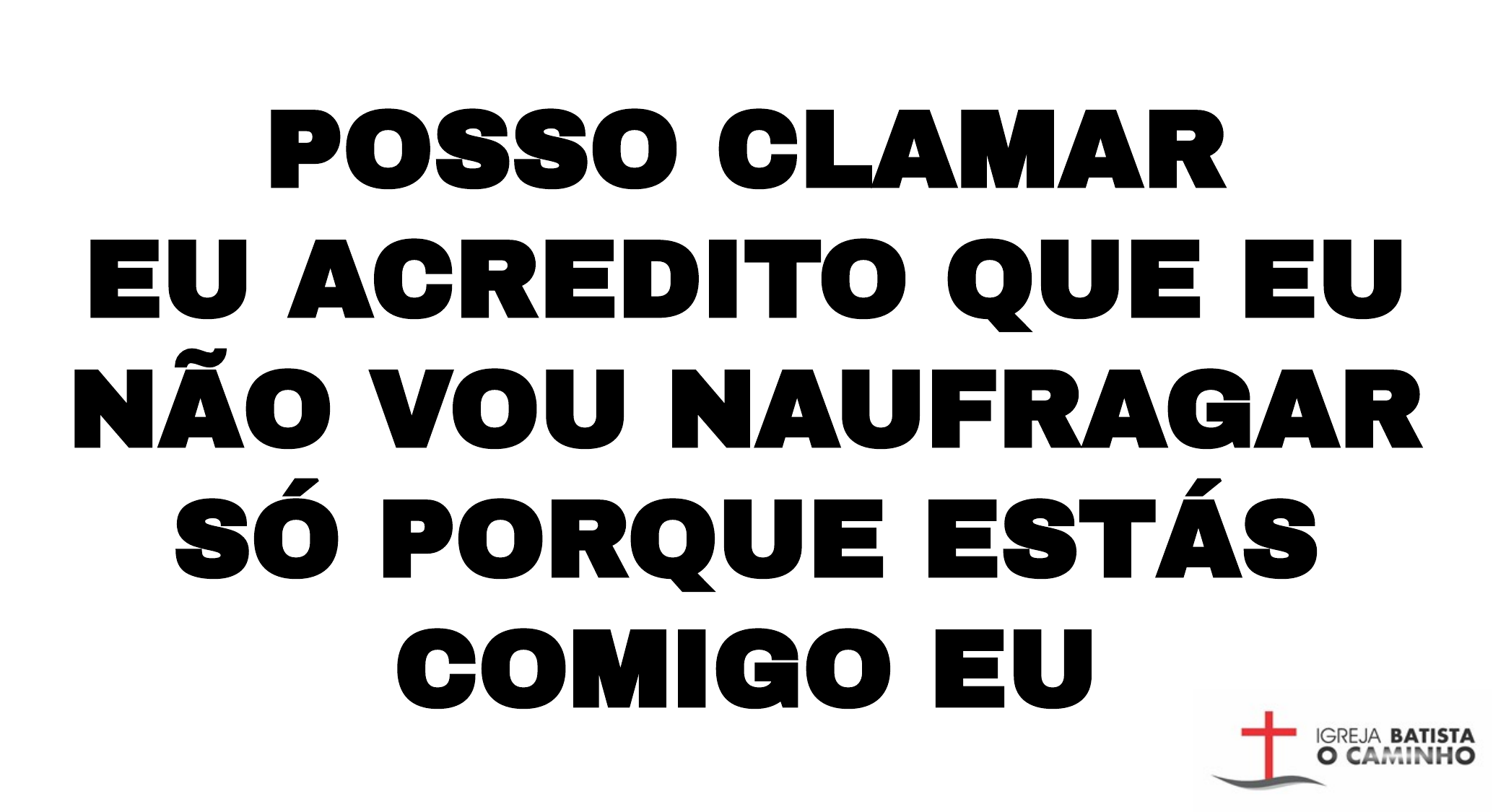

POSSO CLAMAR
EU ACREDITO QUE EU NÃO VOU NAUFRAGAR
SÓ PORQUE ESTÁS COMIGO EU